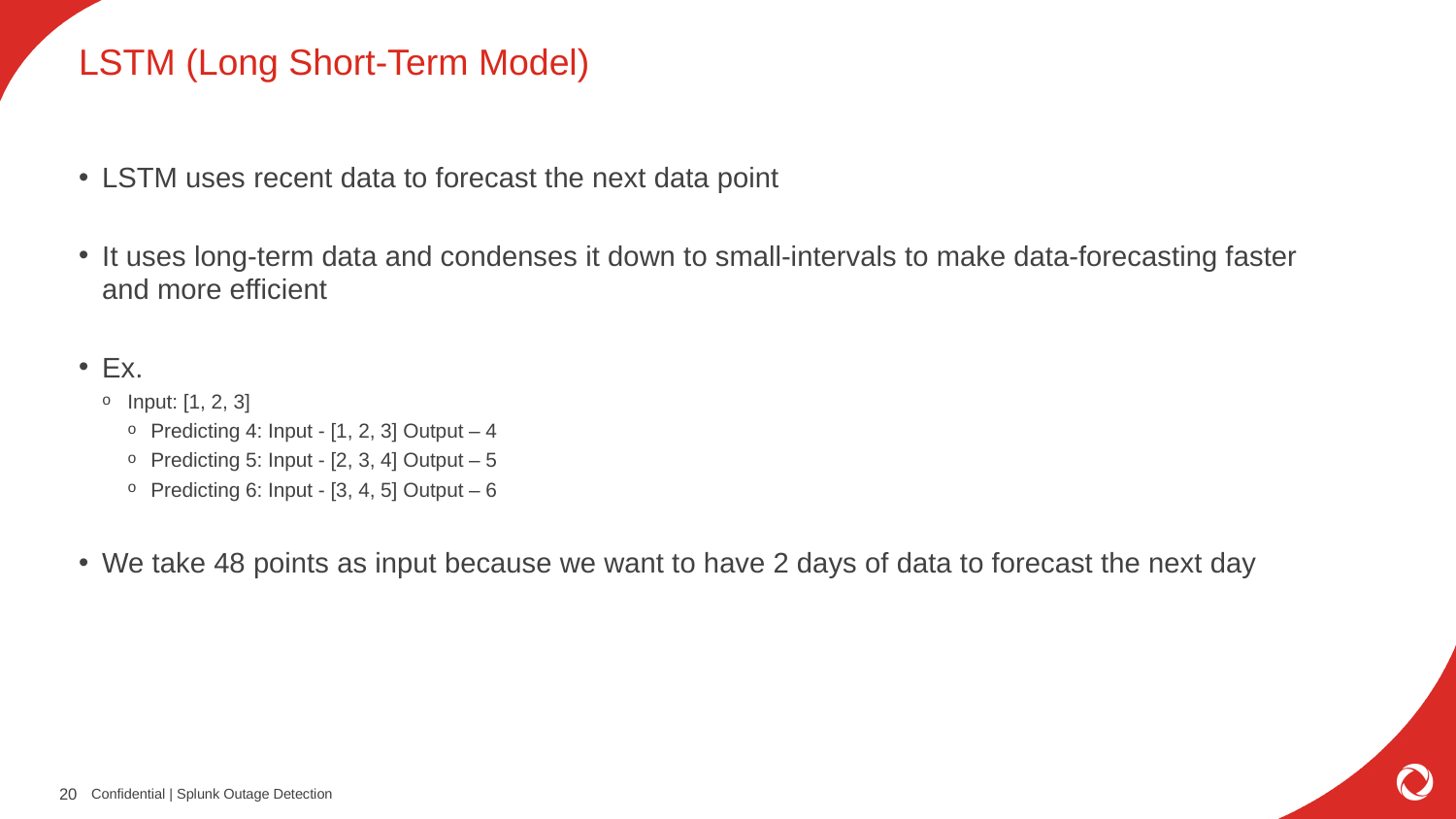

# LSTM (Long Short-Term Model)
LSTM uses recent data to forecast the next data point

It uses long-term data and condenses it down to small-intervals to make data-forecasting faster and more efficient

Ex.
Input: [1, 2, 3]
Predicting 4: Input - [1, 2, 3] Output – 4
Predicting 5: Input - [2, 3, 4] Output – 5
Predicting 6: Input - [3, 4, 5] Output – 6

We take 48 points as input because we want to have 2 days of data to forecast the next day

Confidential | Splunk Outage Detection